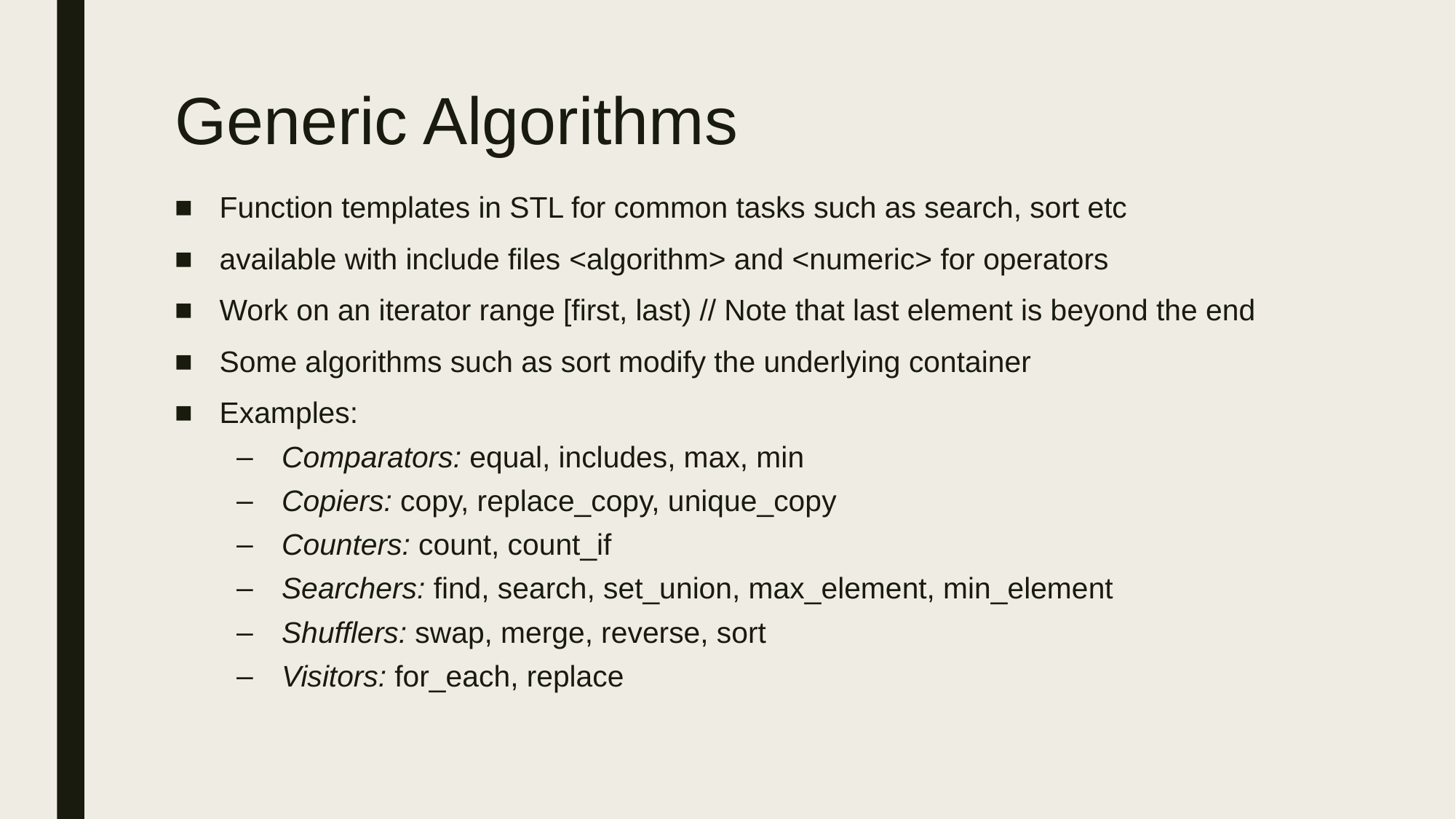

# Generic Algorithms
Function templates in STL for common tasks such as search, sort etc
available with include files <algorithm> and <numeric> for operators
Work on an iterator range [first, last) // Note that last element is beyond the end
Some algorithms such as sort modify the underlying container
Examples:
Comparators: equal, includes, max, min
Copiers: copy, replace_copy, unique_copy
Counters: count, count_if
Searchers: find, search, set_union, max_element, min_element
Shufflers: swap, merge, reverse, sort
Visitors: for_each, replace